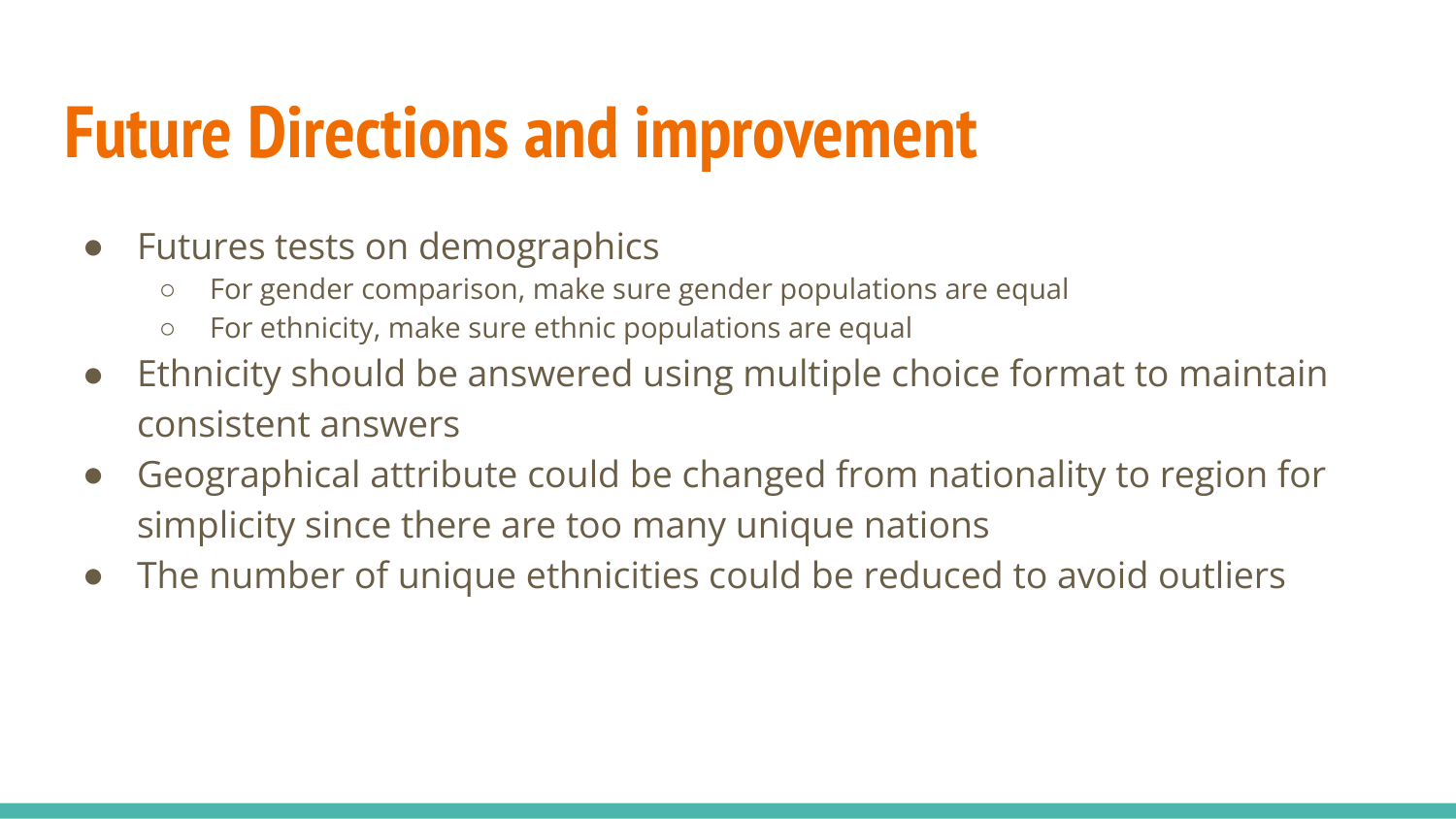

# Future Directions and improvement
Futures tests on demographics
For gender comparison, make sure gender populations are equal
For ethnicity, make sure ethnic populations are equal
Ethnicity should be answered using multiple choice format to maintain consistent answers
Geographical attribute could be changed from nationality to region for simplicity since there are too many unique nations
The number of unique ethnicities could be reduced to avoid outliers